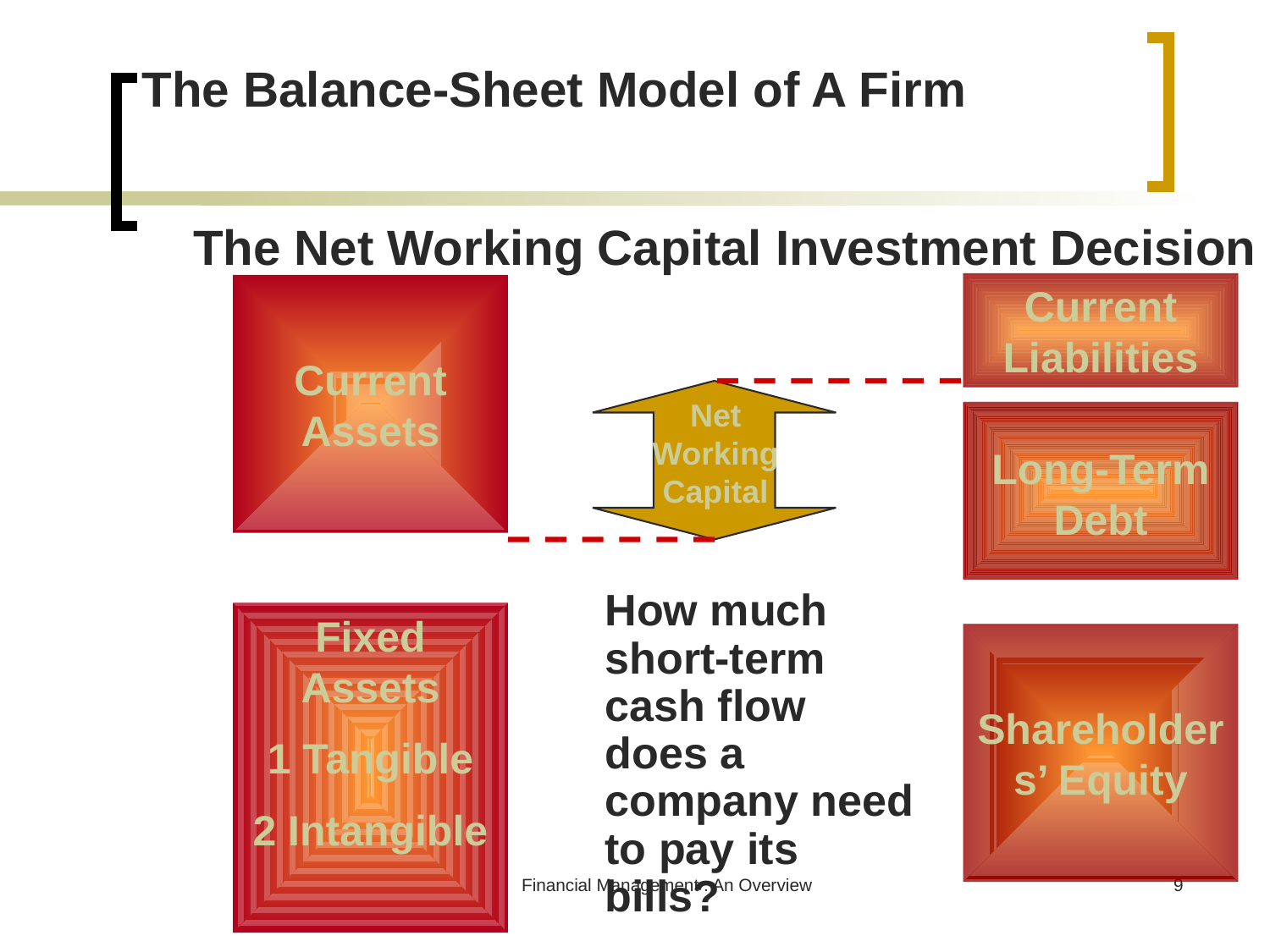

# The Balance-Sheet Model of A Firm
The Net Working Capital Investment Decision
Current Liabilities

Current Assets

Net Working Capital
Long-Term Debt

How much short-term cash flow does a company need to pay its bills?

Fixed Assets
1 Tangible
2 Intangible

Shareholders’ Equity

Financial Management : An Overview
9